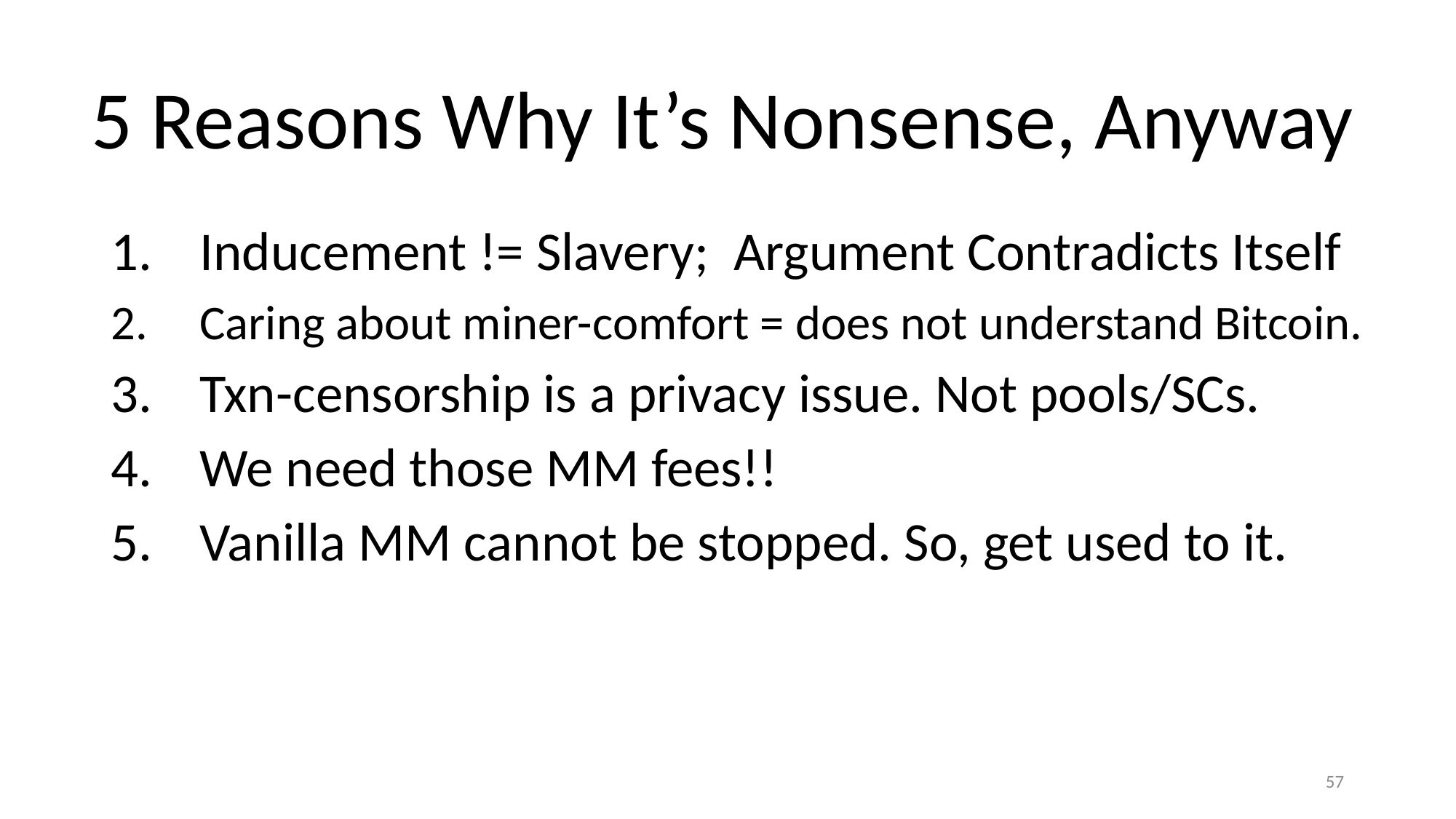

# 5 Reasons Why It’s Nonsense, Anyway
Inducement != Slavery;  Argument Contradicts Itself
Caring about miner-comfort = does not understand Bitcoin.
Txn-censorship is a privacy issue. Not pools/SCs.
We need those MM fees!!
Vanilla MM cannot be stopped. So, get used to it.
57